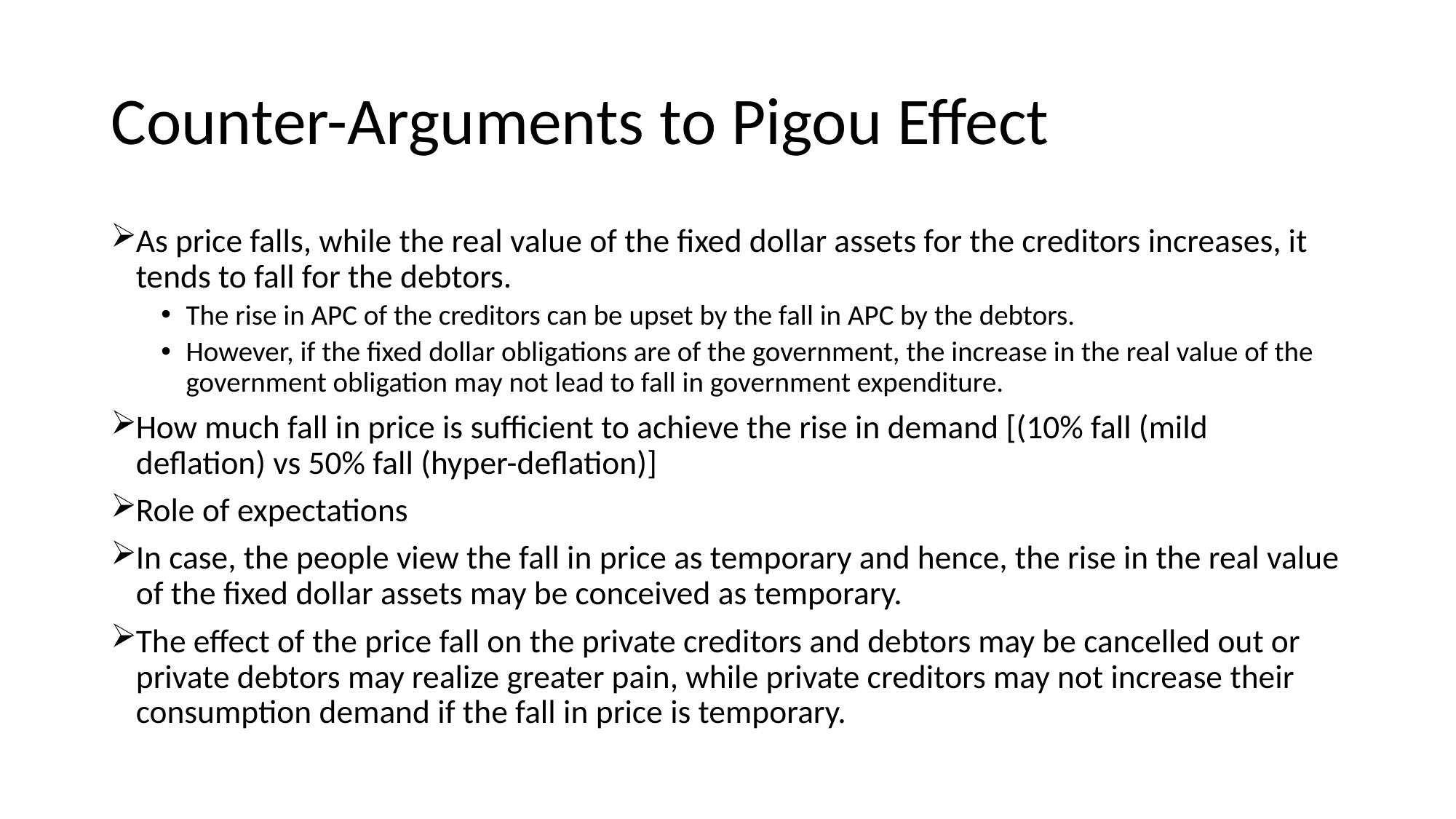

# Counter-Arguments to Pigou Effect
As price falls, while the real value of the fixed dollar assets for the creditors increases, it tends to fall for the debtors.
The rise in APC of the creditors can be upset by the fall in APC by the debtors.
However, if the fixed dollar obligations are of the government, the increase in the real value of the government obligation may not lead to fall in government expenditure.
How much fall in price is sufficient to achieve the rise in demand [(10% fall (mild deflation) vs 50% fall (hyper-deflation)]
Role of expectations
In case, the people view the fall in price as temporary and hence, the rise in the real value of the fixed dollar assets may be conceived as temporary.
The effect of the price fall on the private creditors and debtors may be cancelled out or private debtors may realize greater pain, while private creditors may not increase their consumption demand if the fall in price is temporary.